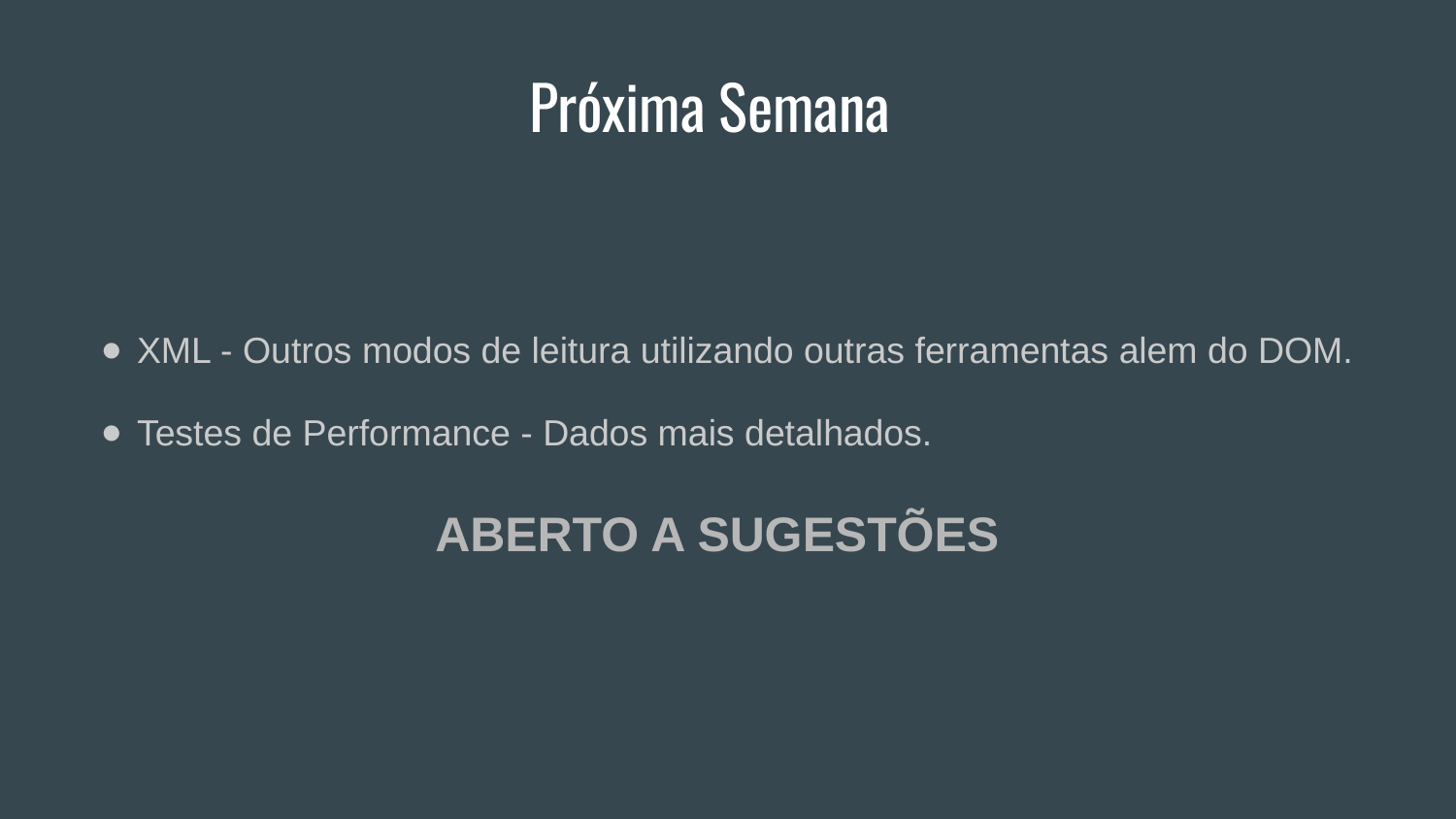

# Próxima Semana
XML - Outros modos de leitura utilizando outras ferramentas alem do DOM.
Testes de Performance - Dados mais detalhados.
ABERTO A SUGESTÕES